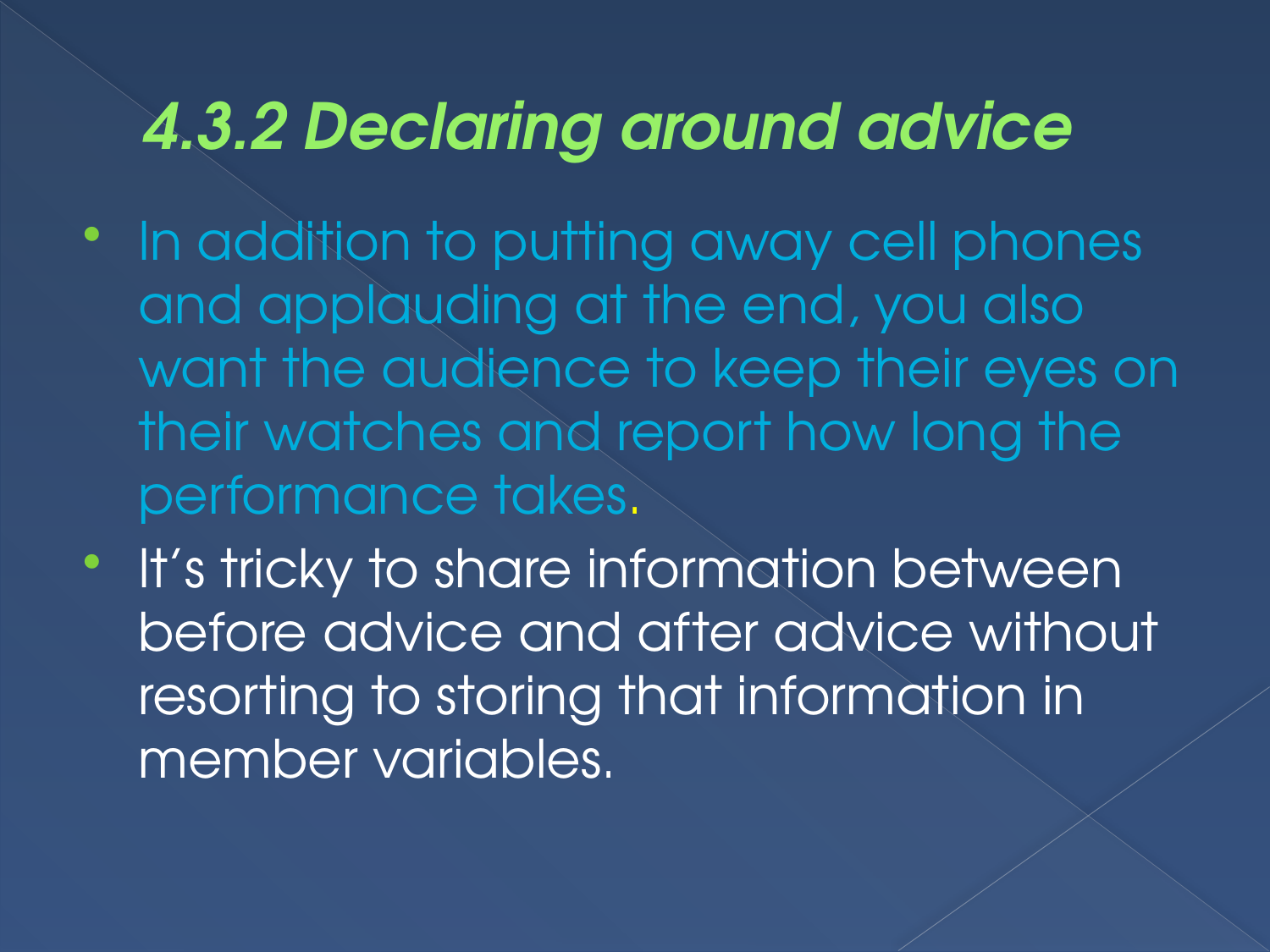

# 4.3.2 Declaring around advice
In addition to putting away cell phones and applauding at the end, you also want the audience to keep their eyes on their watches and report how long the performance takes.
It’s tricky to share information between before advice and after advice without resorting to storing that information in member variables.